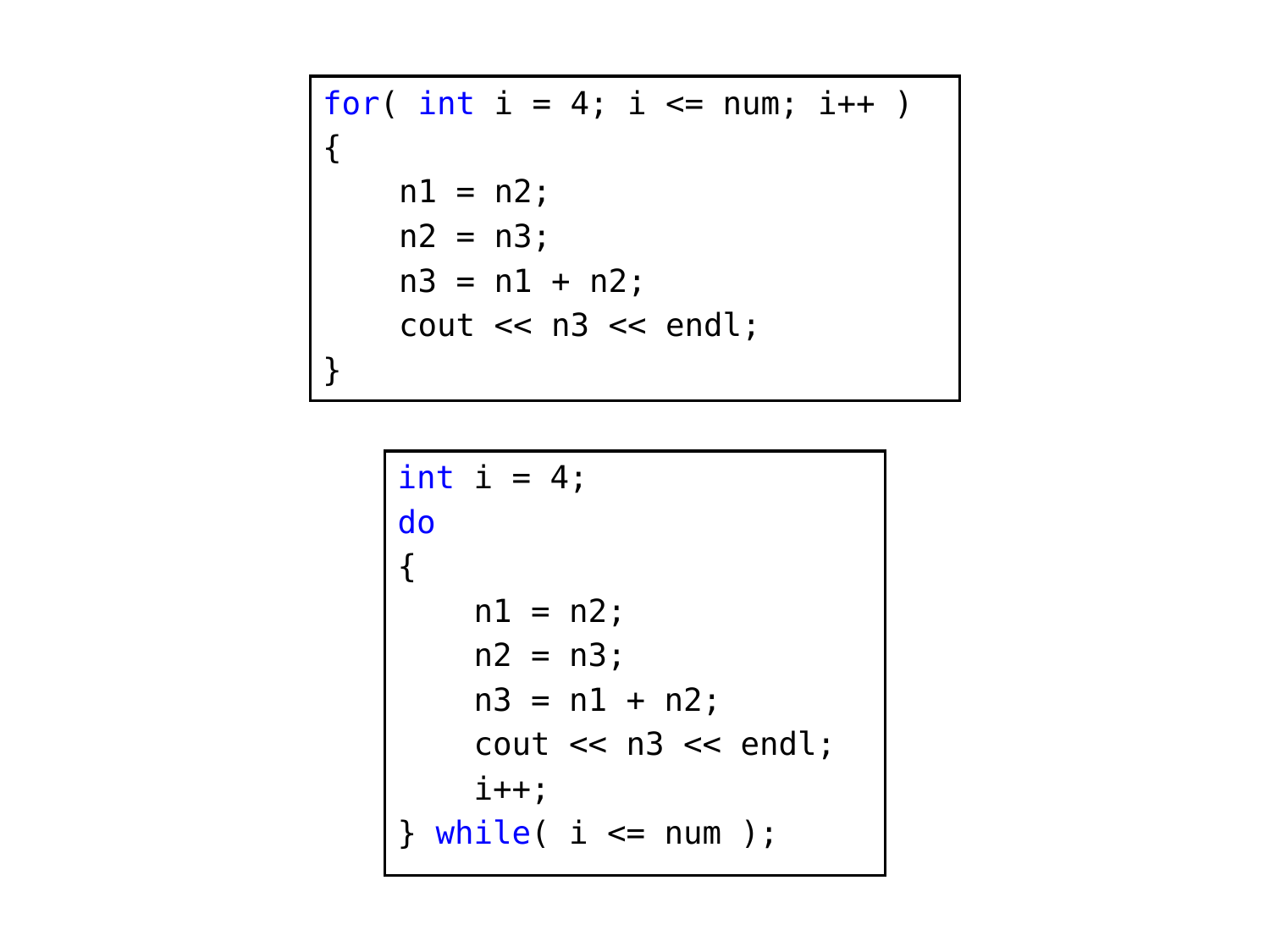

for( int i = 4; i <= num; i++ )
{
    n1 = n2;
    n2 = n3;
    n3 = n1 + n2;
    cout << n3 << endl;
}
int i = 4;
do
{
    n1 = n2;
    n2 = n3;
    n3 = n1 + n2;
    cout << n3 << endl;
    i++;
} while( i <= num );